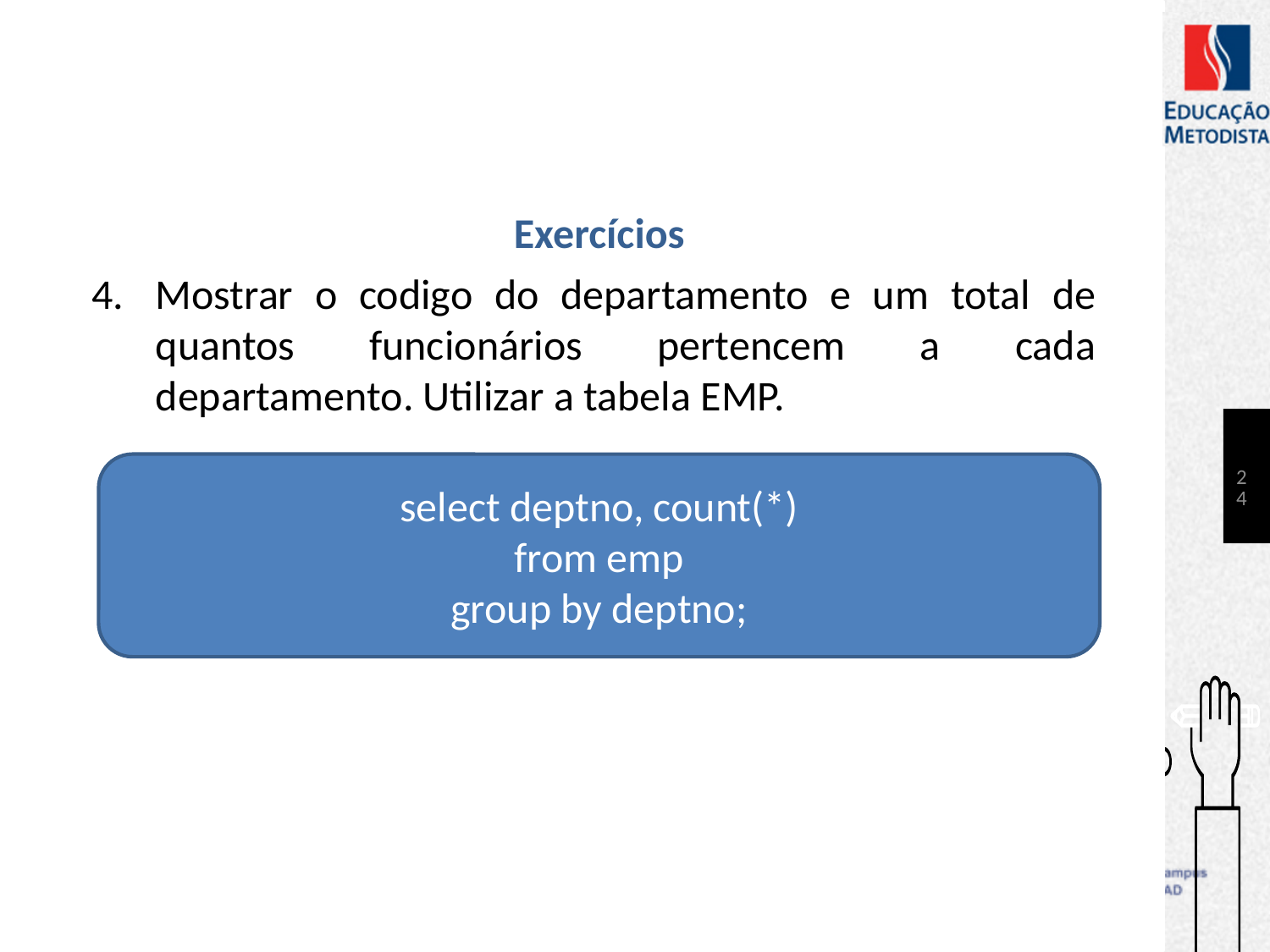

# Exercícios
Mostrar o codigo do departamento e um total de quantos funcionários pertencem a cada departamento. Utilizar a tabela EMP.

24
select deptno, count(*)
from emp
group by deptno;